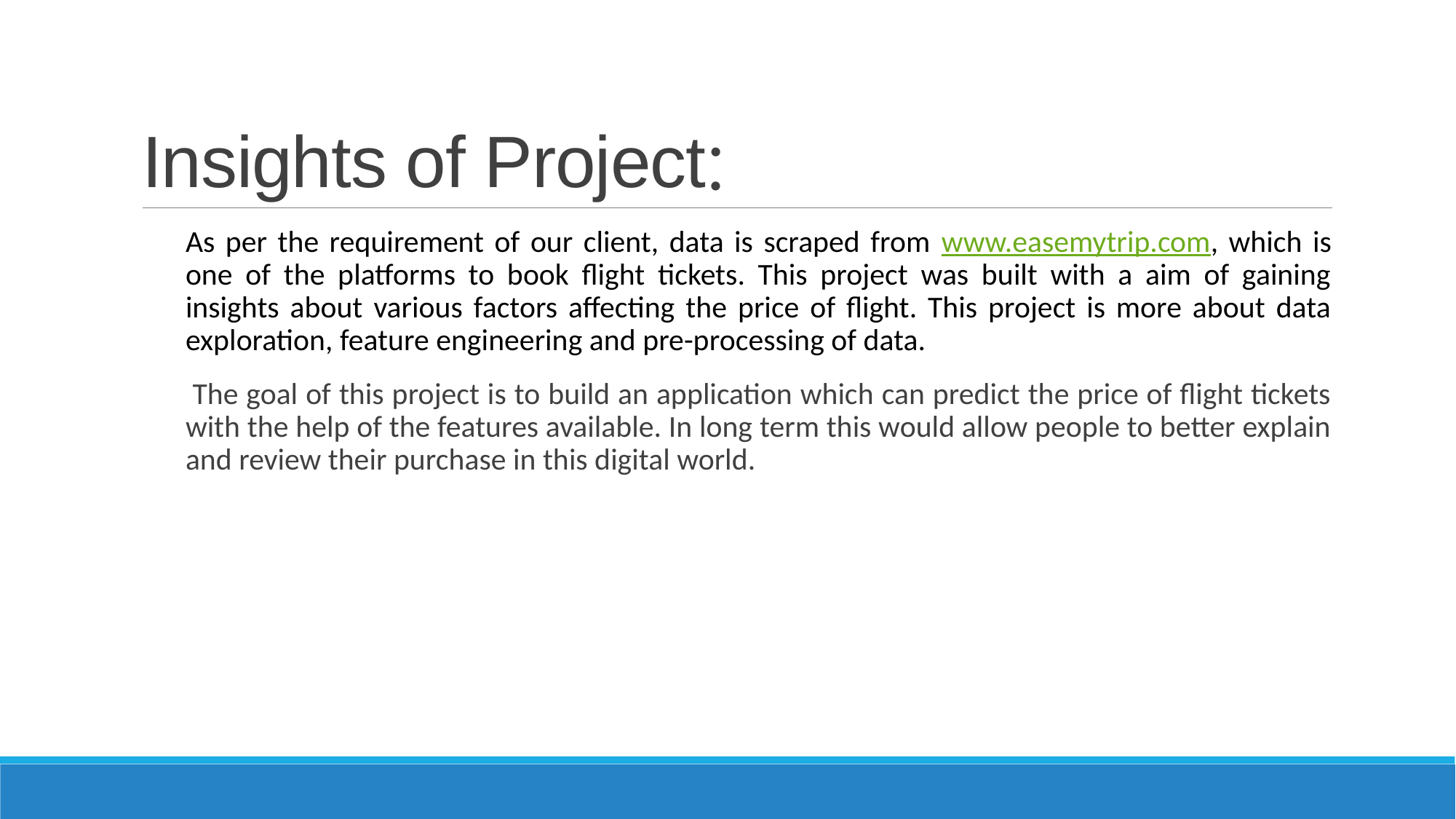

# Insights of Project:
As per the requirement of our client, data is scraped from www.easemytrip.com, which is one of the platforms to book flight tickets. This project was built with a aim of gaining insights about various factors affecting the price of flight. This project is more about data exploration, feature engineering and pre-processing of data.
 The goal of this project is to build an application which can predict the price of flight tickets with the help of the features available. In long term this would allow people to better explain and review their purchase in this digital world.